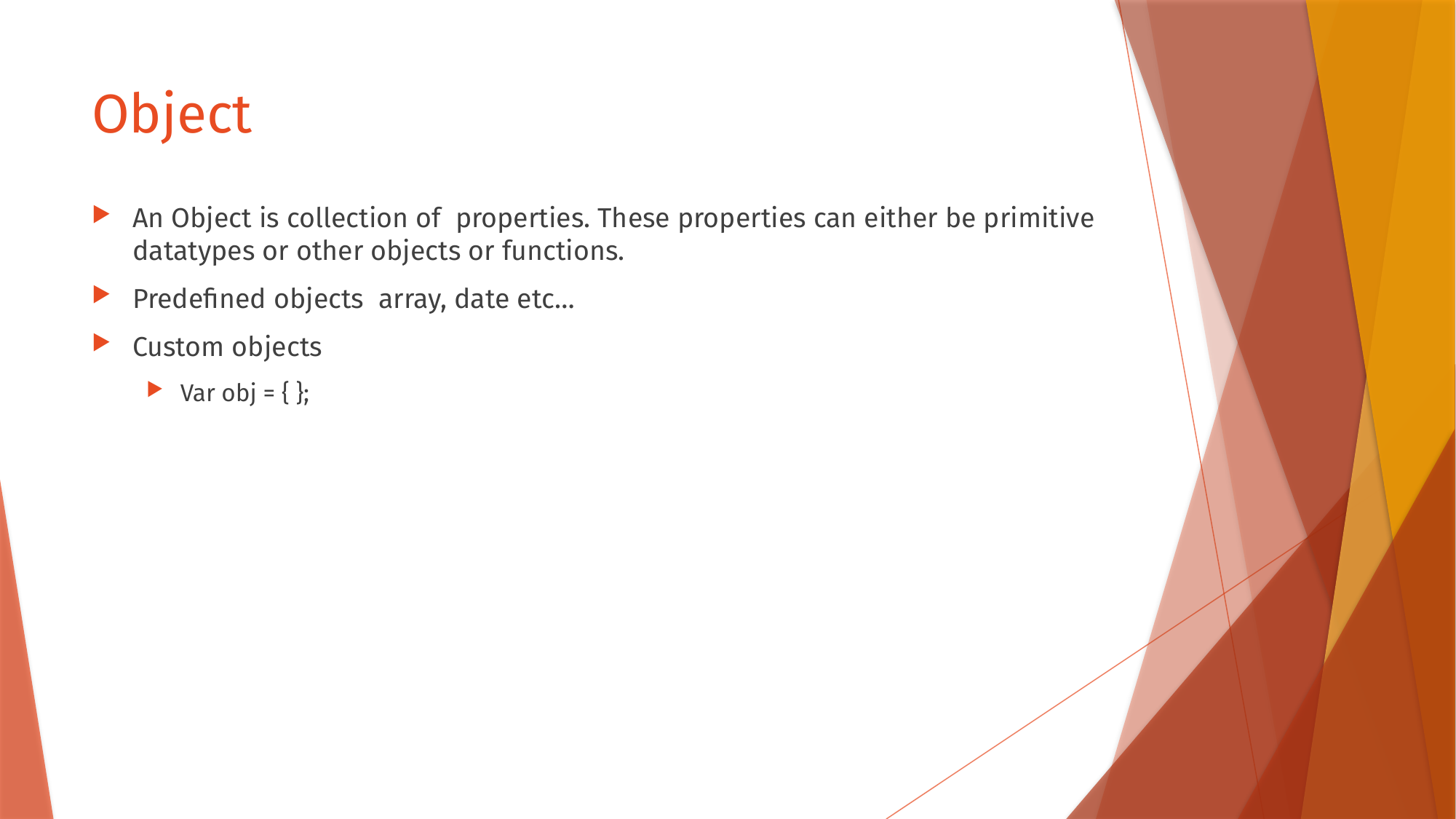

# Object
An Object is collection of  properties. These properties can either be primitive datatypes or other objects or functions.
Predefined objects  array, date etc…
Custom objects
Var obj = { };